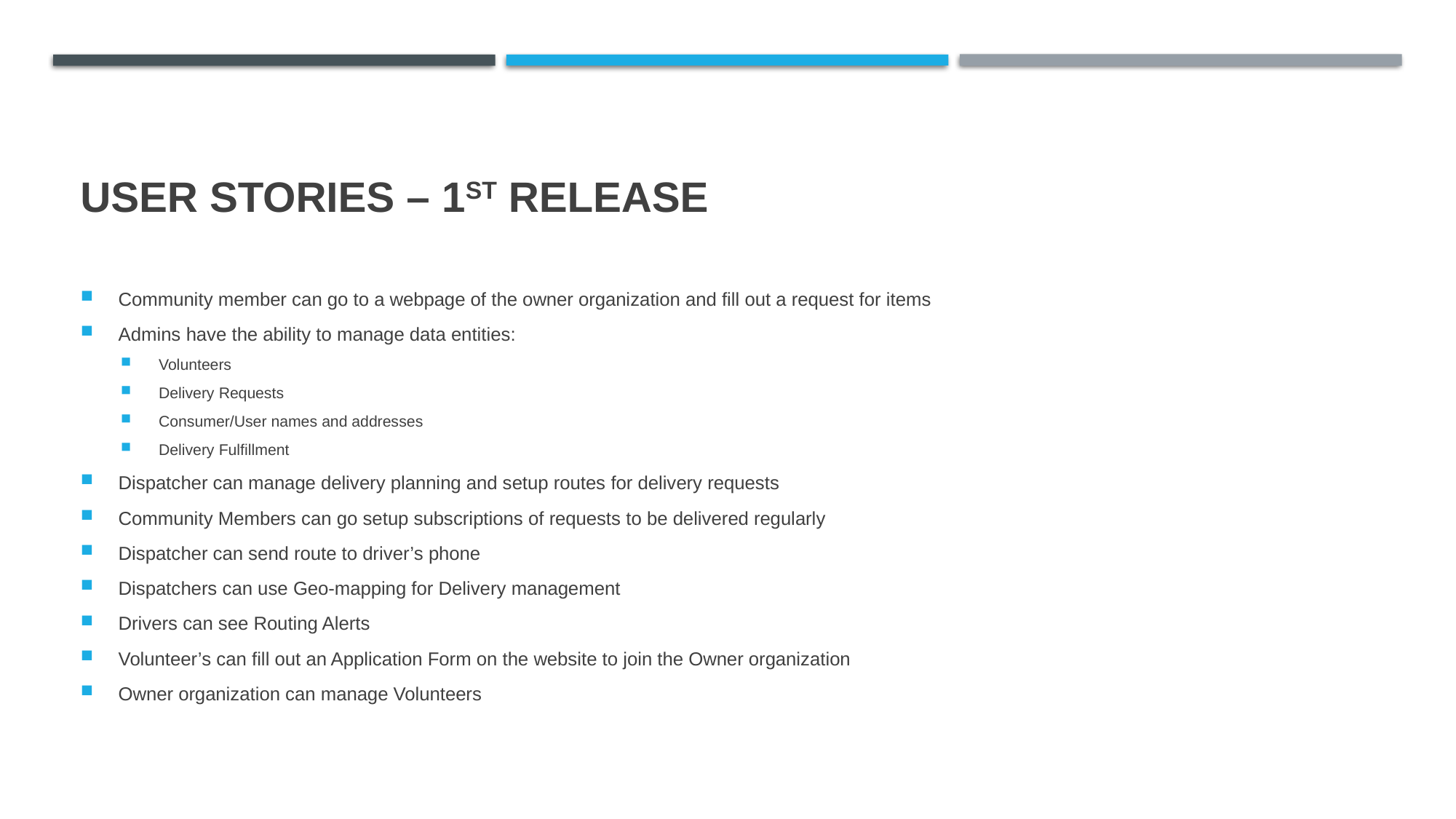

# User Stories – 1st Release
Community member can go to a webpage of the owner organization and fill out a request for items
Admins have the ability to manage data entities:
Volunteers
Delivery Requests
Consumer/User names and addresses
Delivery Fulfillment
Dispatcher can manage delivery planning and setup routes for delivery requests
Community Members can go setup subscriptions of requests to be delivered regularly
Dispatcher can send route to driver’s phone
Dispatchers can use Geo-mapping for Delivery management
Drivers can see Routing Alerts
Volunteer’s can fill out an Application Form on the website to join the Owner organization
Owner organization can manage Volunteers